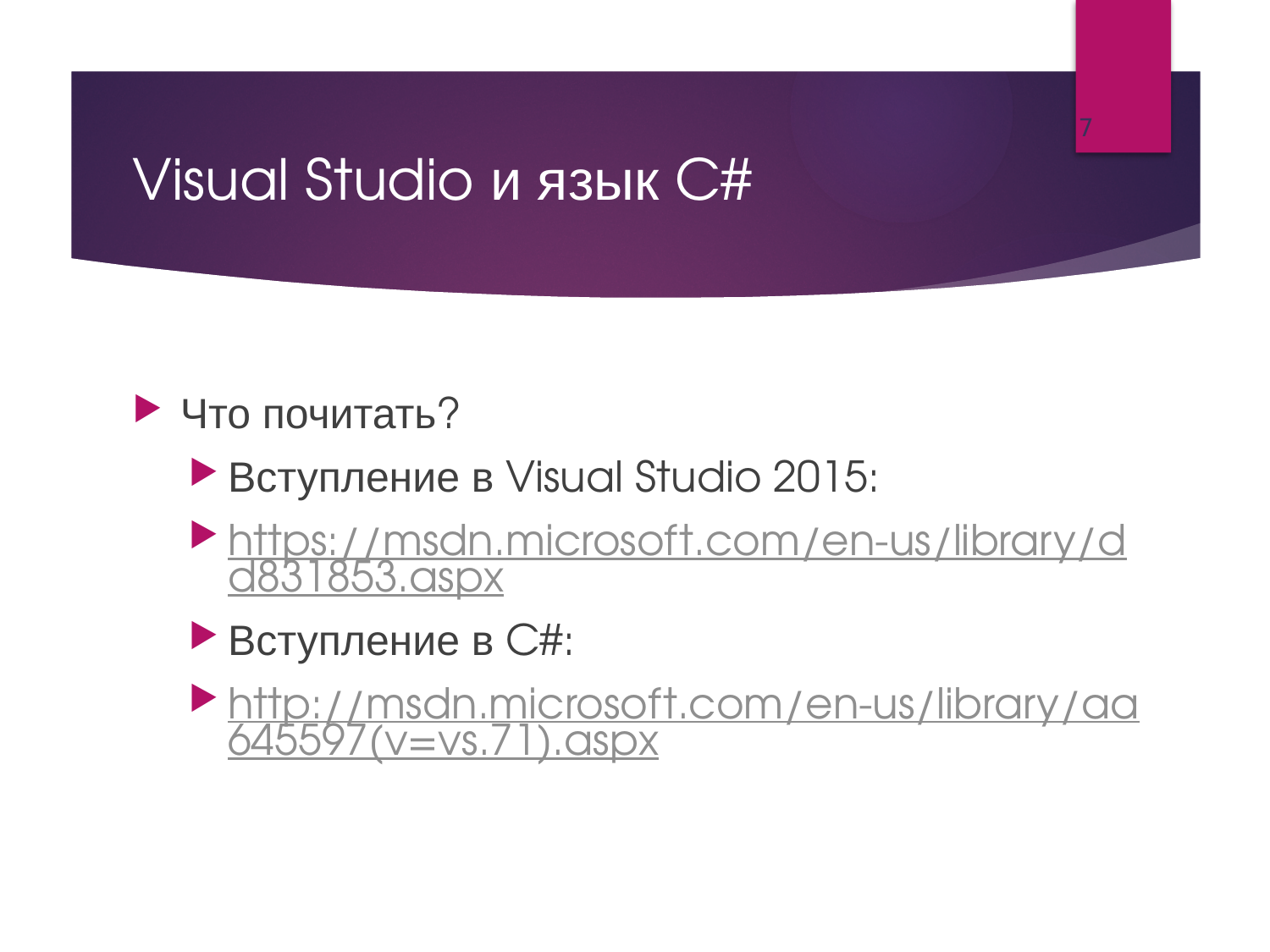

7
# Visual Studio и язык C#
Что почитать?
Вступление в Visual Studio 2015:
https://msdn.microsoft.com/en-us/library/dd831853.aspx
Вступление в C#:
http://msdn.microsoft.com/en-us/library/aa645597(v=vs.71).aspx